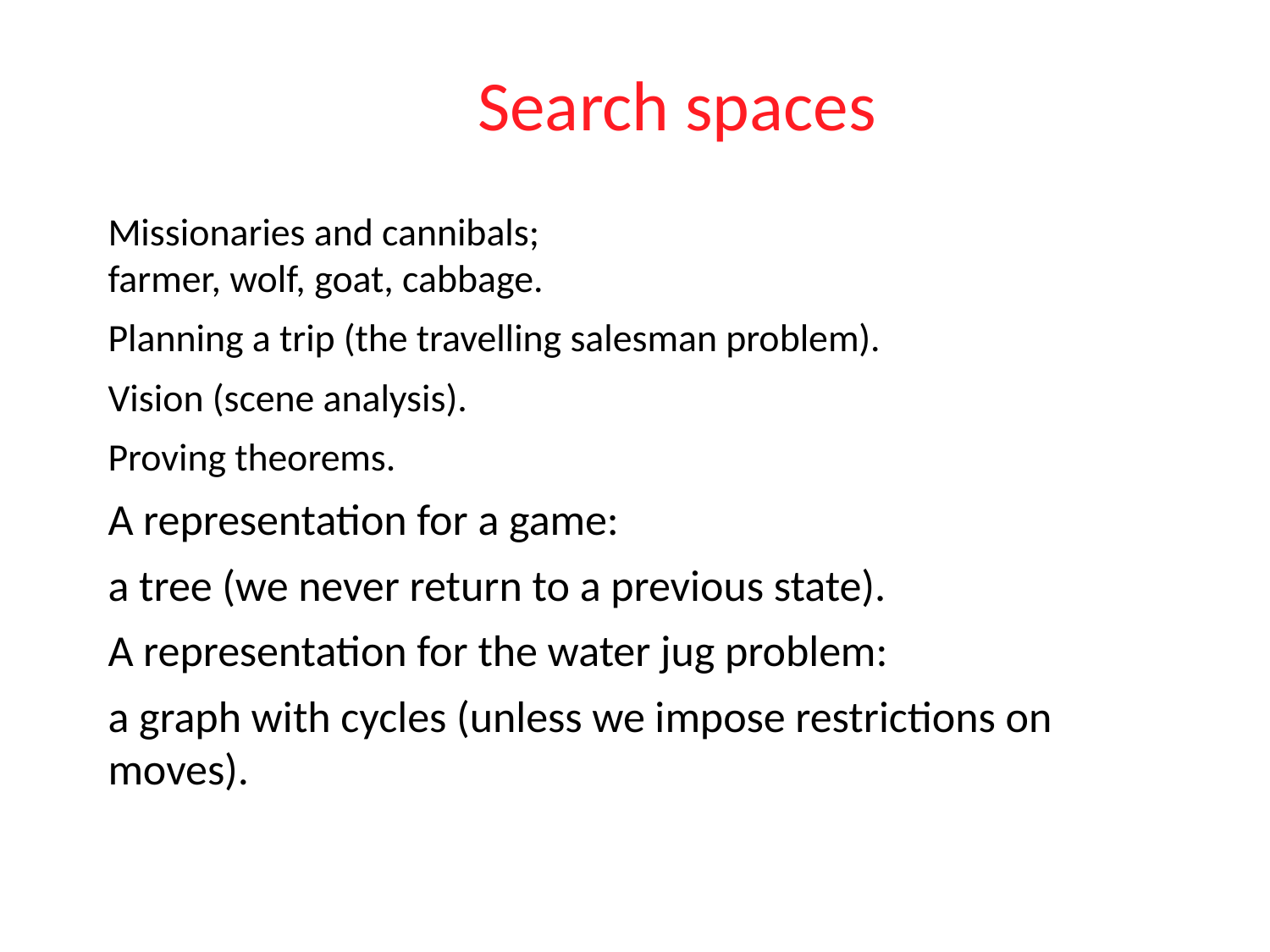

# Search spaces
Missionaries and cannibals;
farmer, wolf, goat, cabbage.
Planning a trip (the travelling salesman problem).
Vision (scene analysis).
Proving theorems.
A representation for a game:
a tree (we never return to a previous state).
A representation for the water jug problem:
a graph with cycles (unless we impose restrictions on moves).